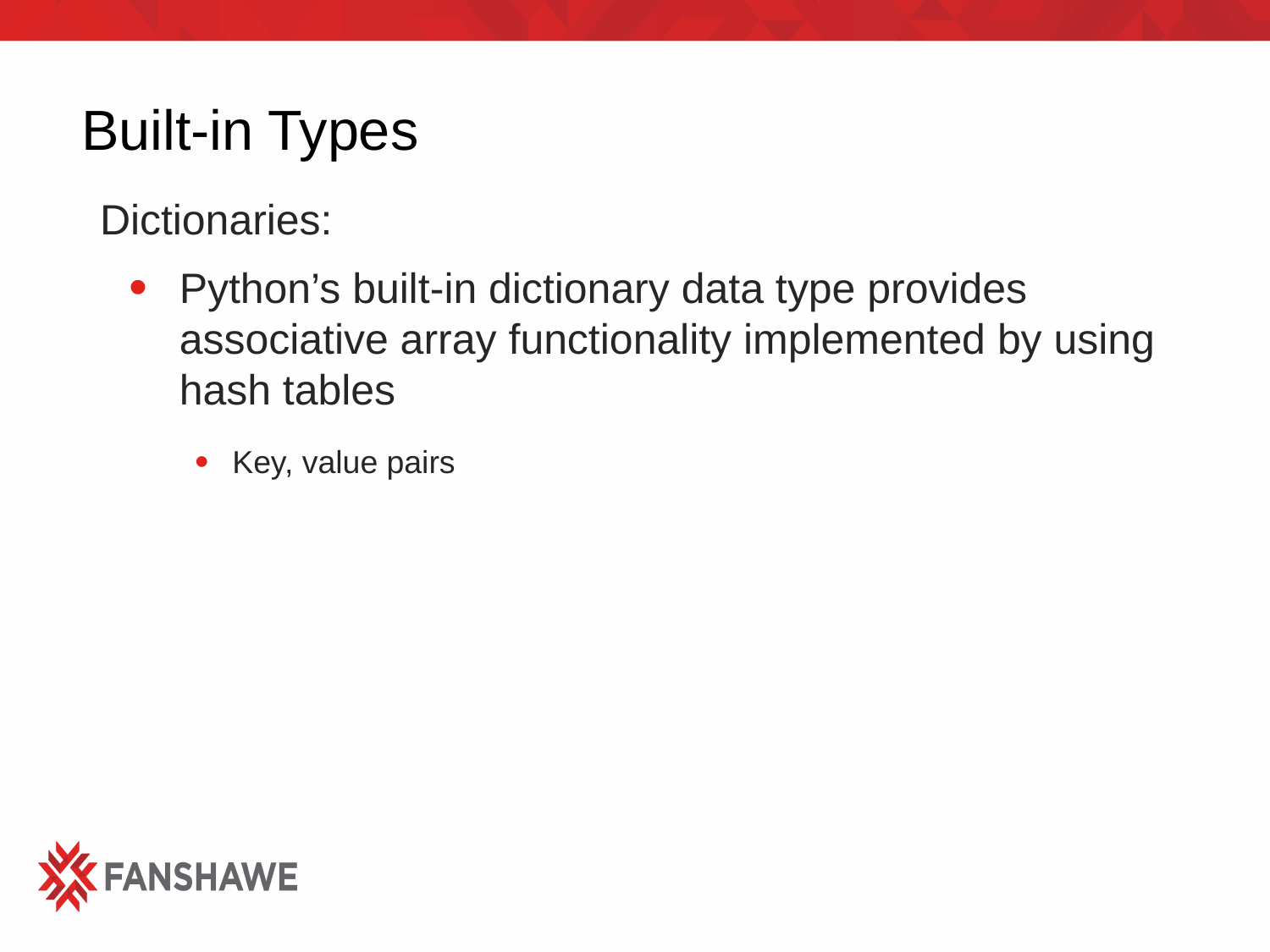

# Built-in Types
Dictionaries:
Python’s built-in dictionary data type provides associative array functionality implemented by using hash tables
Key, value pairs